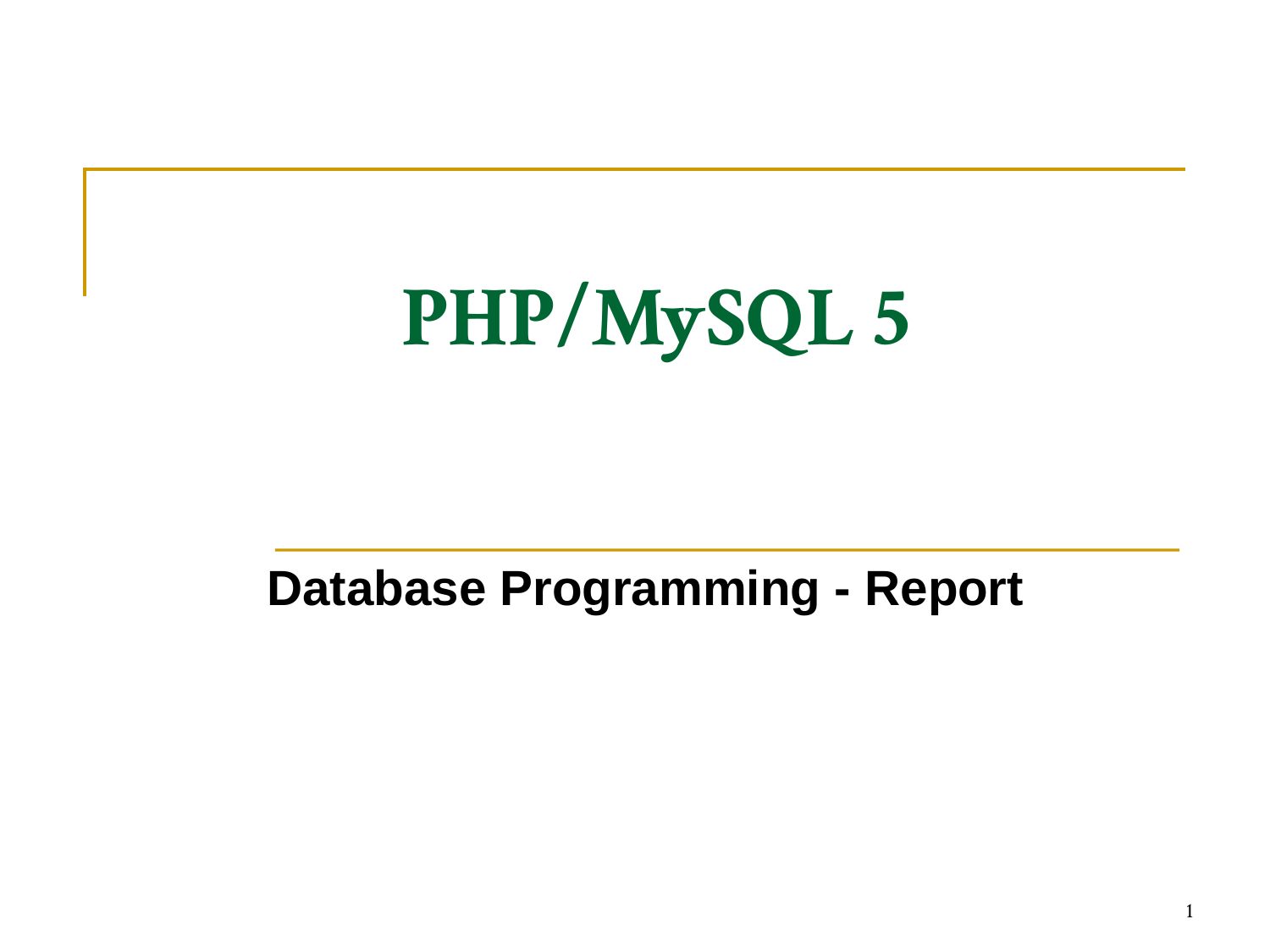

# PHP/MySQL 5
Database Programming - Report
1